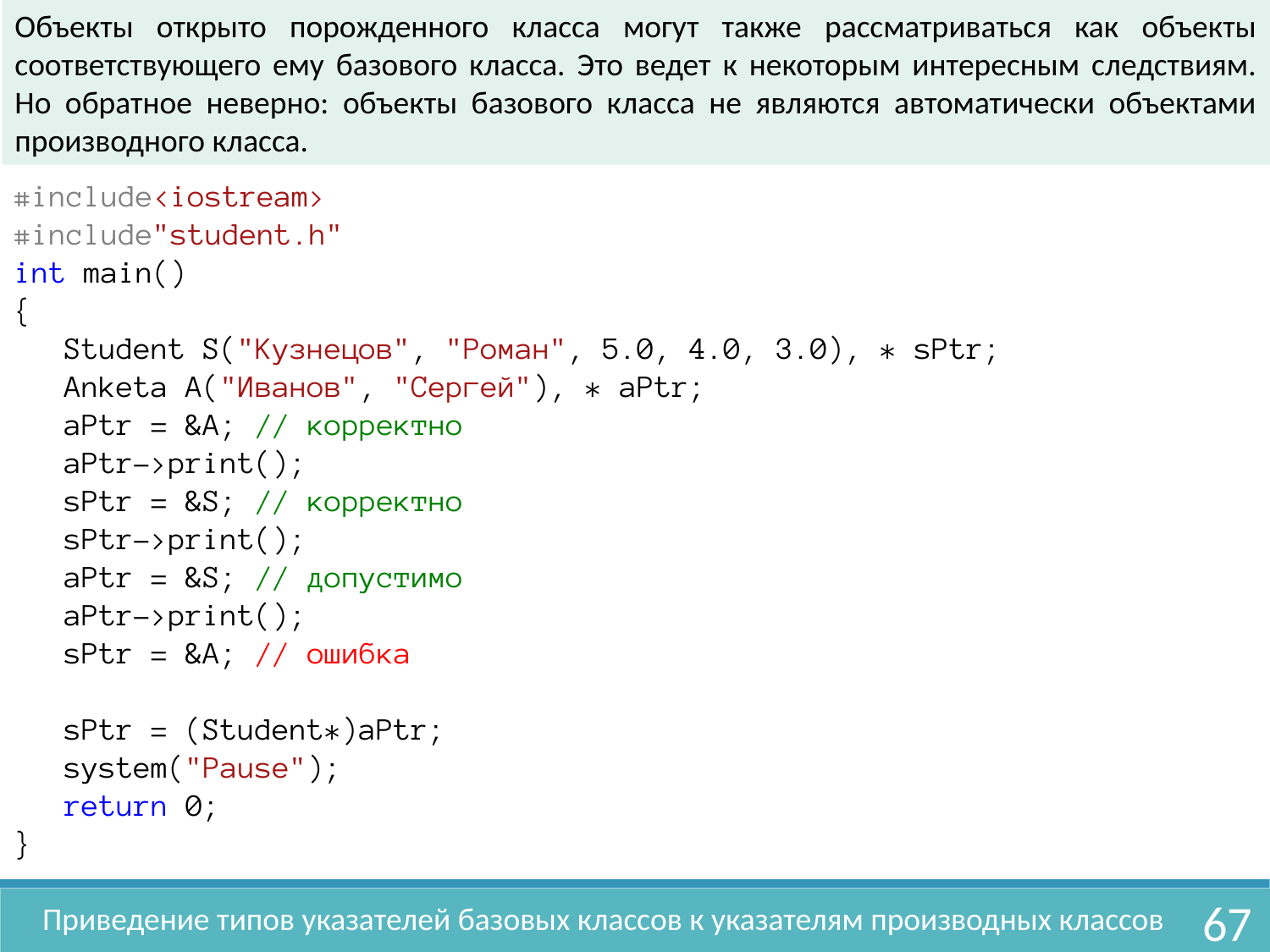

Объекты открыто порожденного класса могут также рассматриваться как объекты соответствующего ему базового класса. Это ведет к некоторым интересным следствиям. Но обратное неверно: объекты базового класса не являются автоматически объектами производного класса.
#include<iostream>
#include"student.h"
int main()
{
	Student S("Кузнецов", "Роман", 5.0, 4.0, 3.0), * sPtr;
	Anketa A("Иванов", "Сергей"), * aPtr;
	aPtr = &A; // корректно
	aPtr->print();
	sPtr = &S; // корректно
	sPtr->print();
	aPtr = &S; // допустимо
	aPtr->print();
	sPtr = &A; // ошибка

	sPtr = (Student*)aPtr;
	system("Pause");
	return 0;
}
67
Приведение типов указателей базовых классов к указателям производных классов